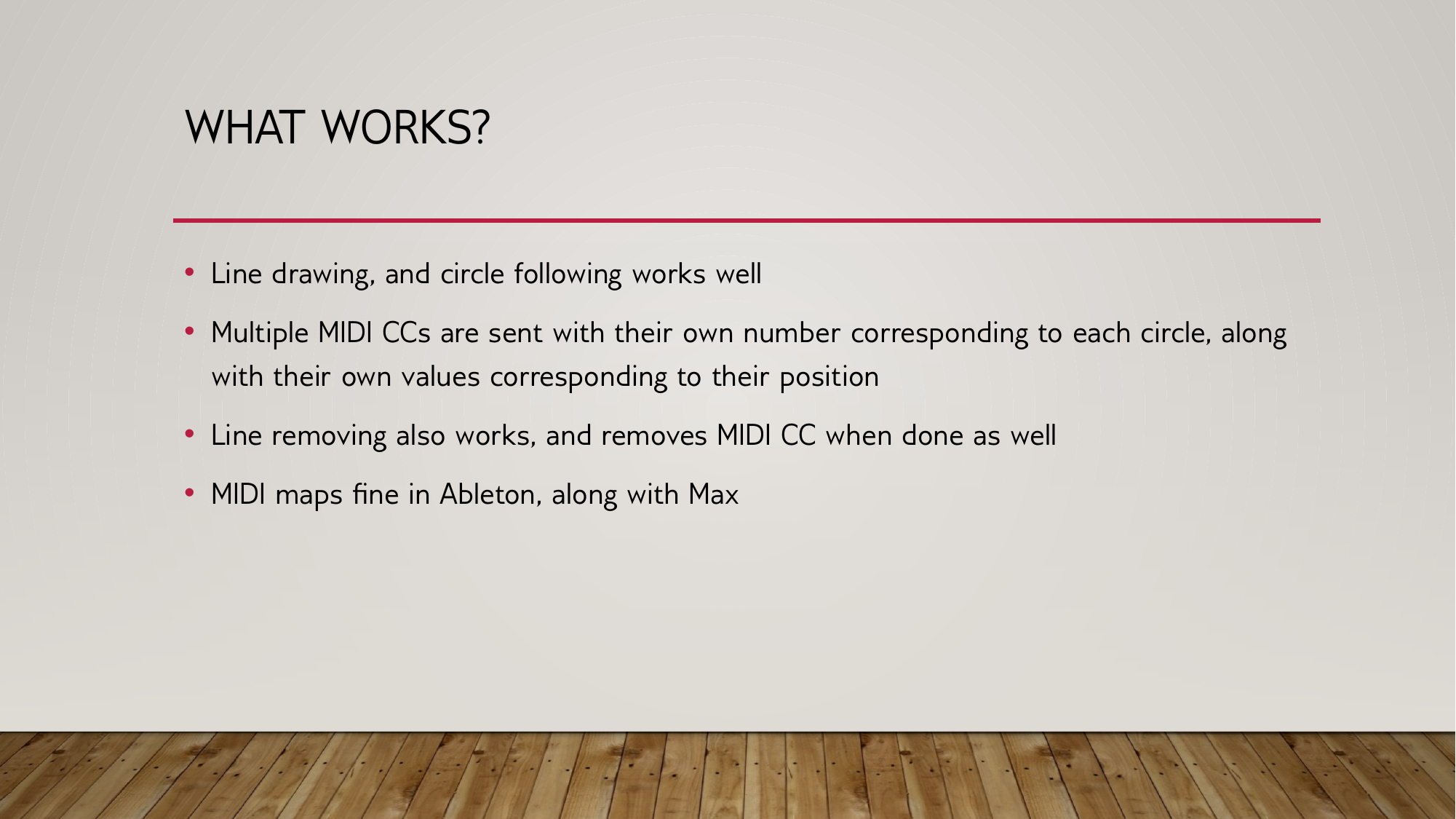

# What works?
Line drawing, and circle following works well
Multiple MIDI CCs are sent with their own number corresponding to each circle, along with their own values corresponding to their position
Line removing also works, and removes MIDI CC when done as well
MIDI maps fine in Ableton, along with Max